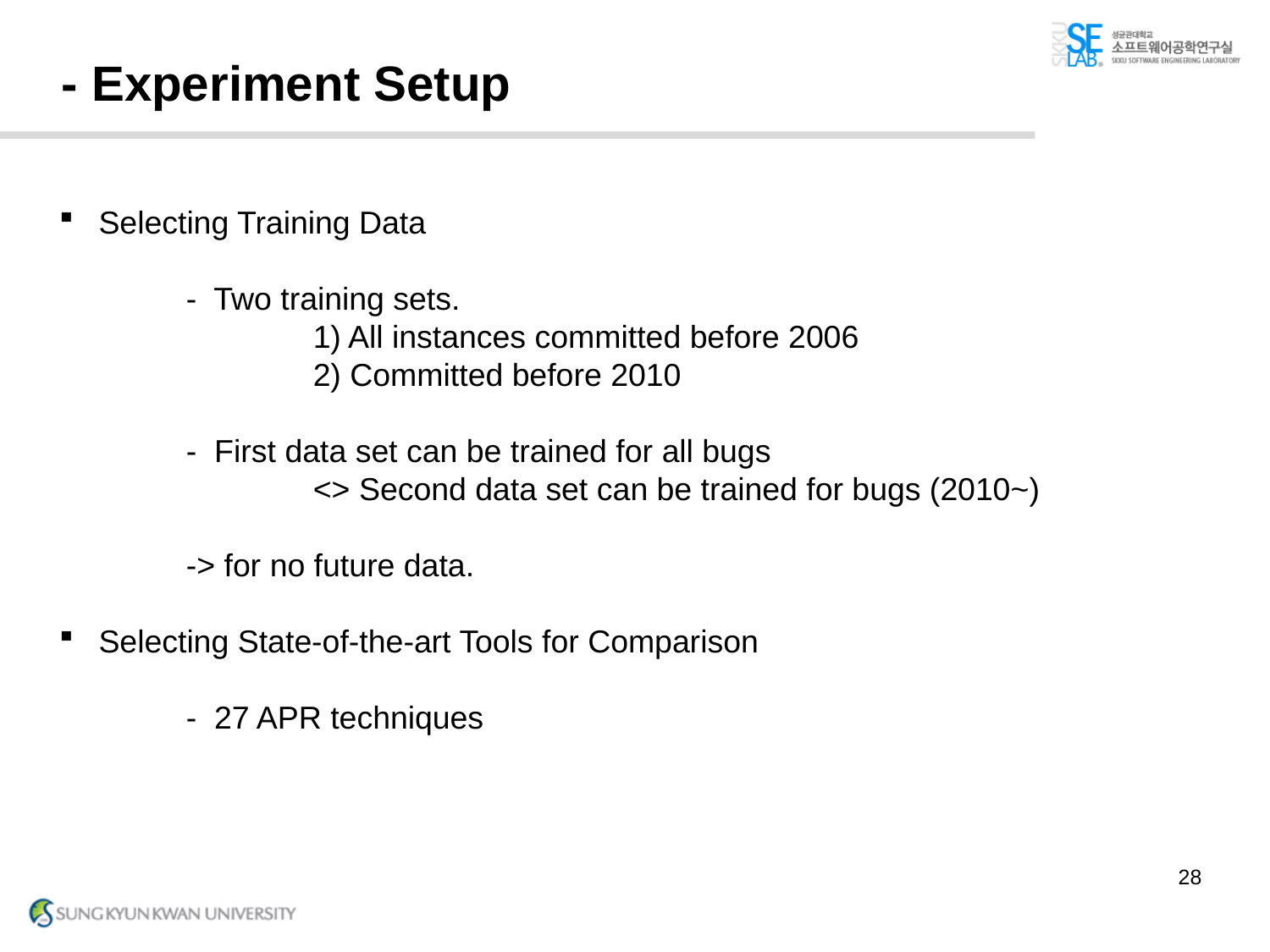

# - Experiment Setup
Selecting Training Data

	-  Two training sets.
		1) All instances committed before 2006
		2) Committed before 2010

	-  First data set can be trained for all bugs
		<> Second data set can be trained for bugs (2010~)

	-> for no future data.

Selecting State-of-the-art Tools for Comparison

	-  27 APR techniques
28